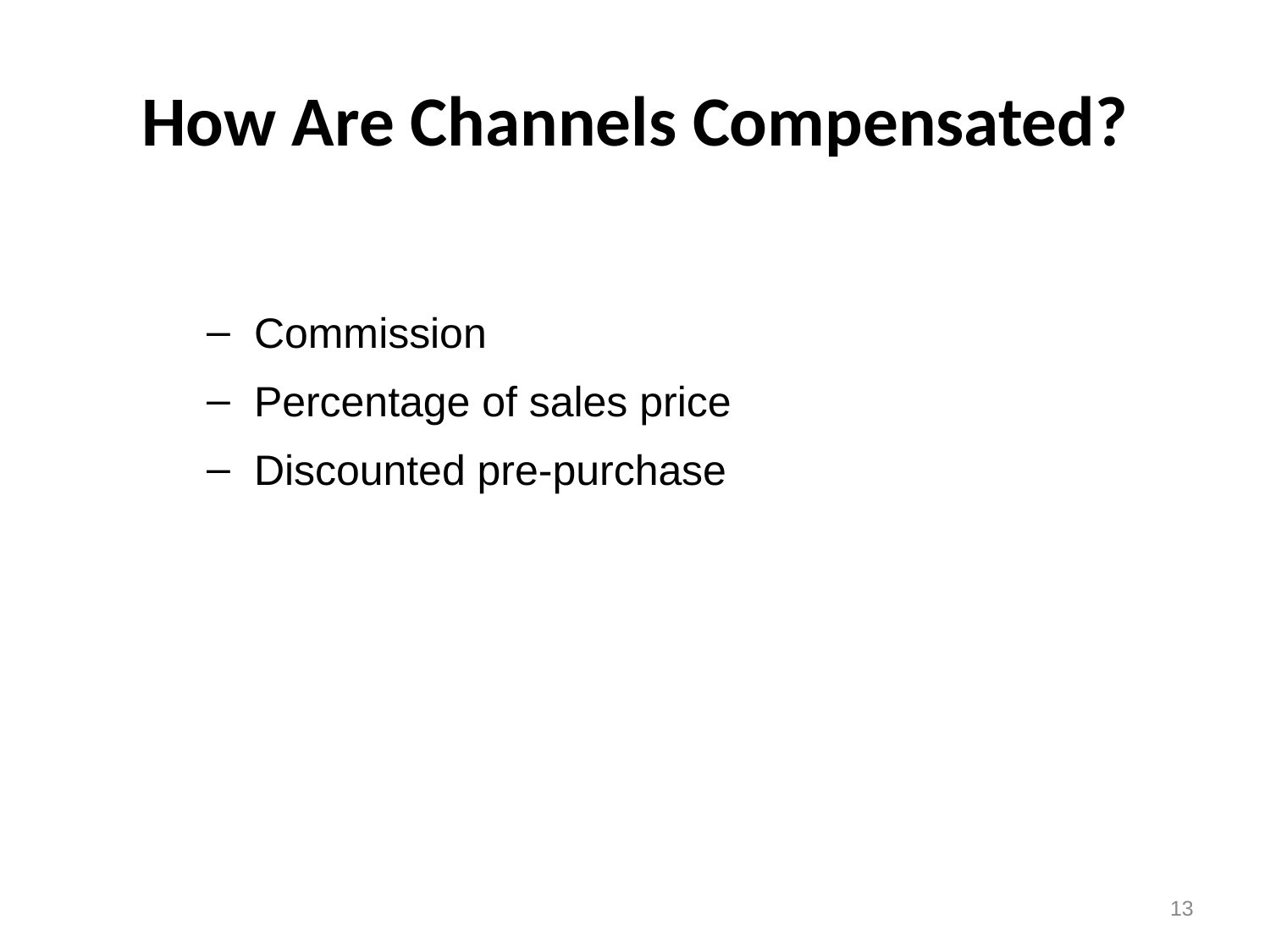

# How Are Channels Compensated?
Commission
Percentage of sales price
Discounted pre-purchase
13